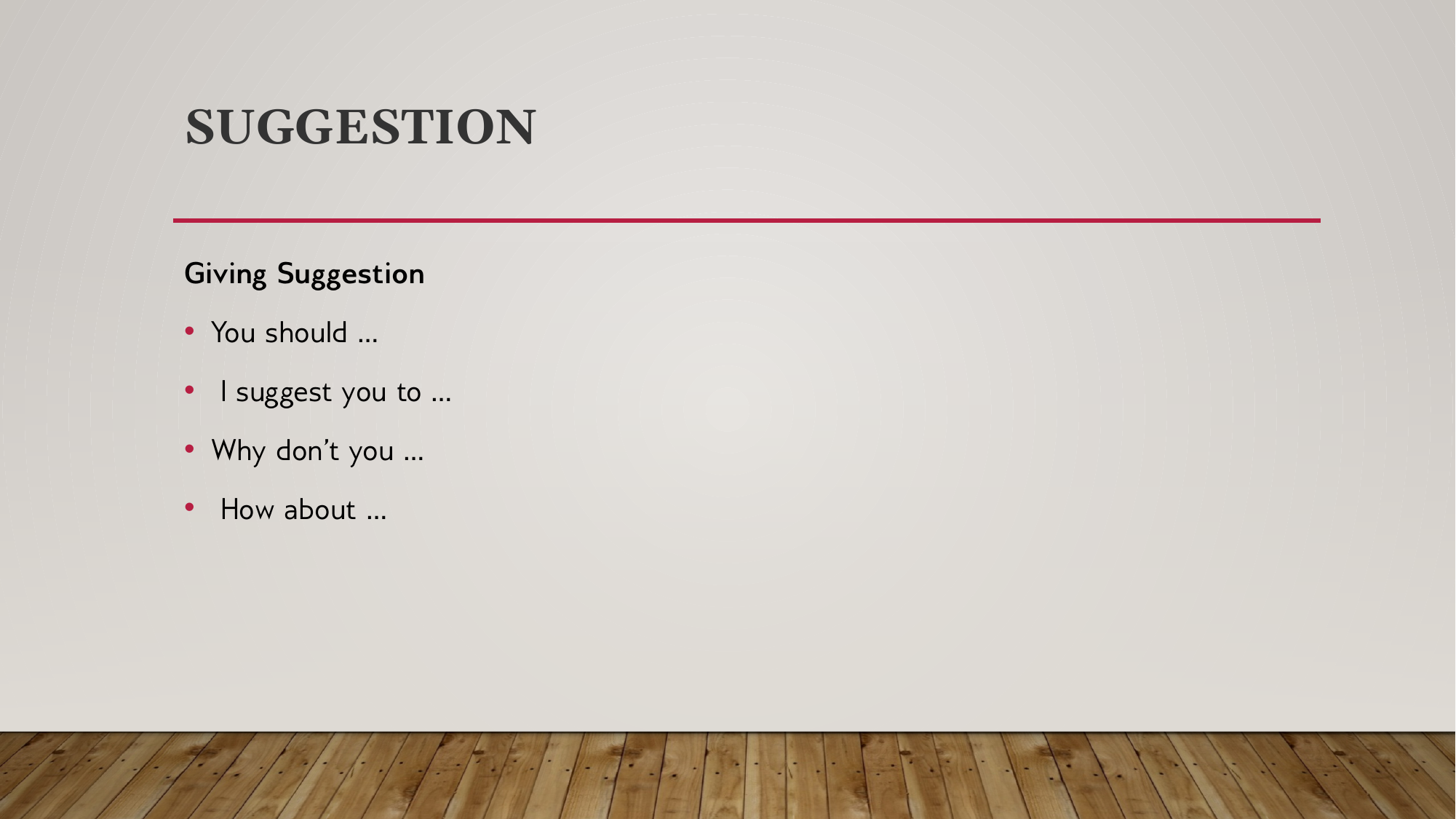

# Suggestion
Giving Suggestion
You should …
 I suggest you to …
Why don’t you …
 How about …